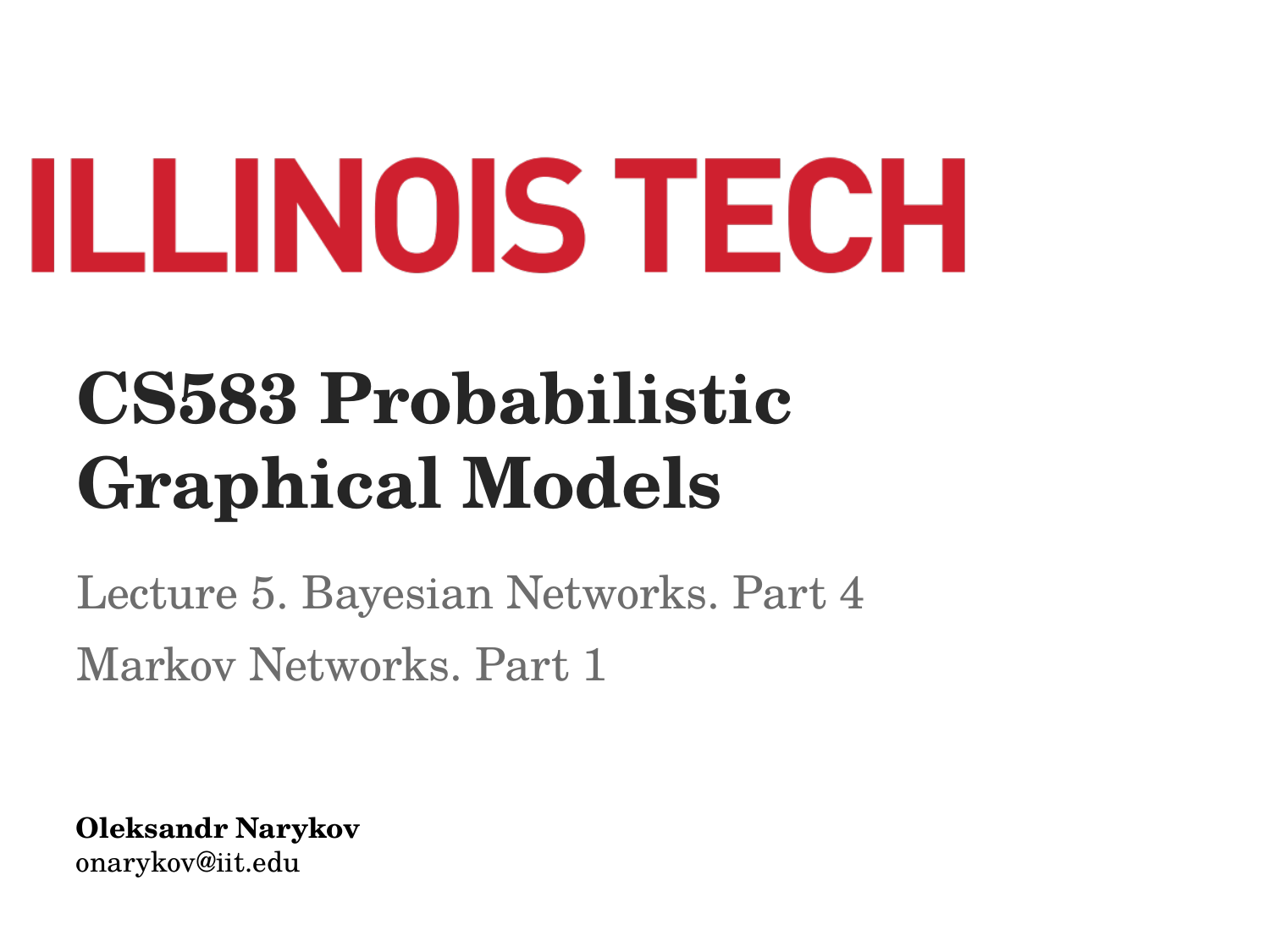

# CS583 Probabilistic Graphical Models
Lecture 5. Bayesian Networks. Part 4
Markov Networks. Part 1
Oleksandr Narykov
onarykov@iit.edu